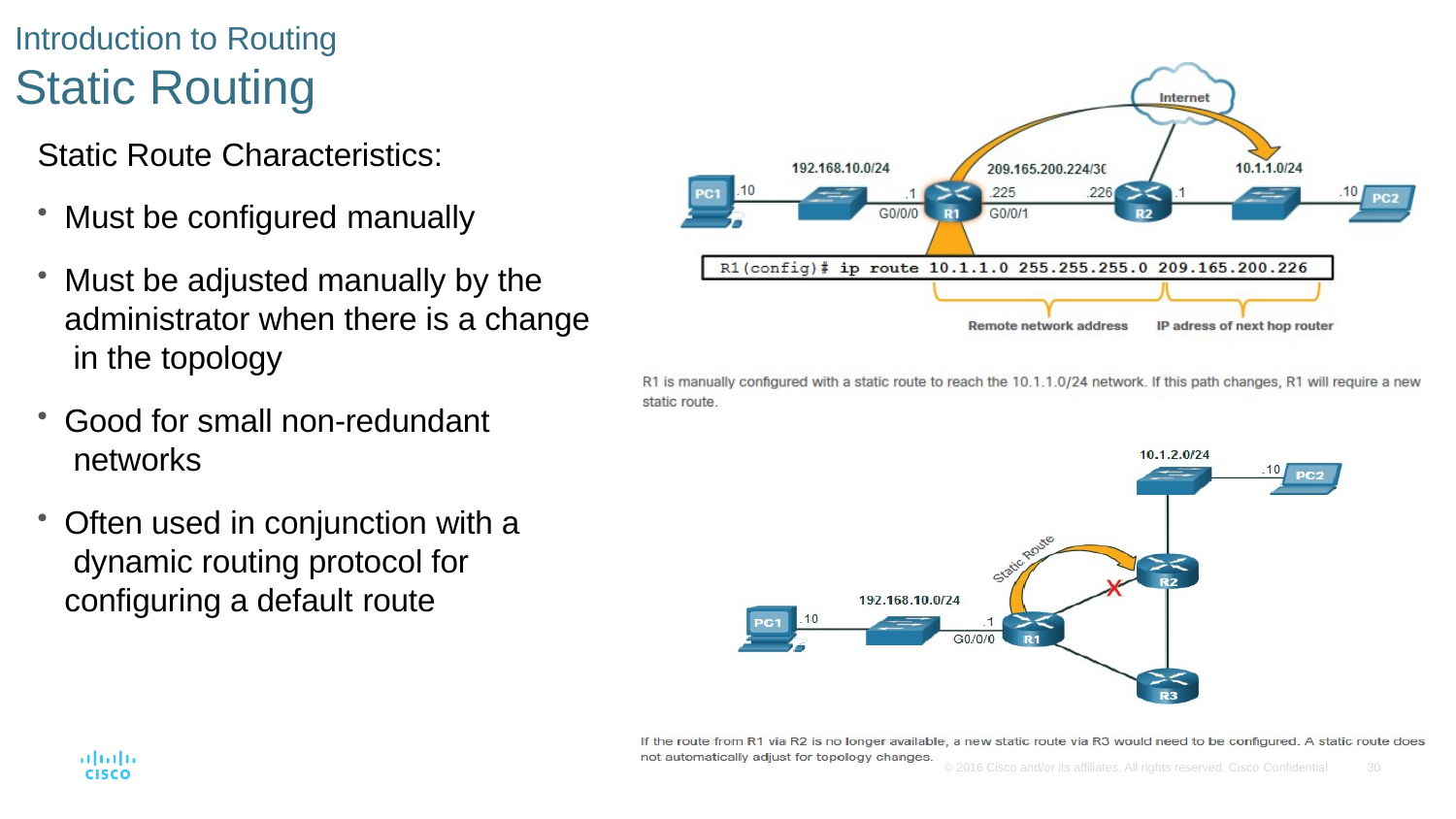

# Introduction to Routing
Static Routing

Static Route Characteristics:
Must be configured manually
Must be adjusted manually by the  administrator when there is a change  in the topology
Good for small non-redundant  networks
Often used in conjunction with a  dynamic routing protocol for  configuring a default route

© 2016 Cisco and/or its affiliates. All rights reserved. Cisco Confidential
30